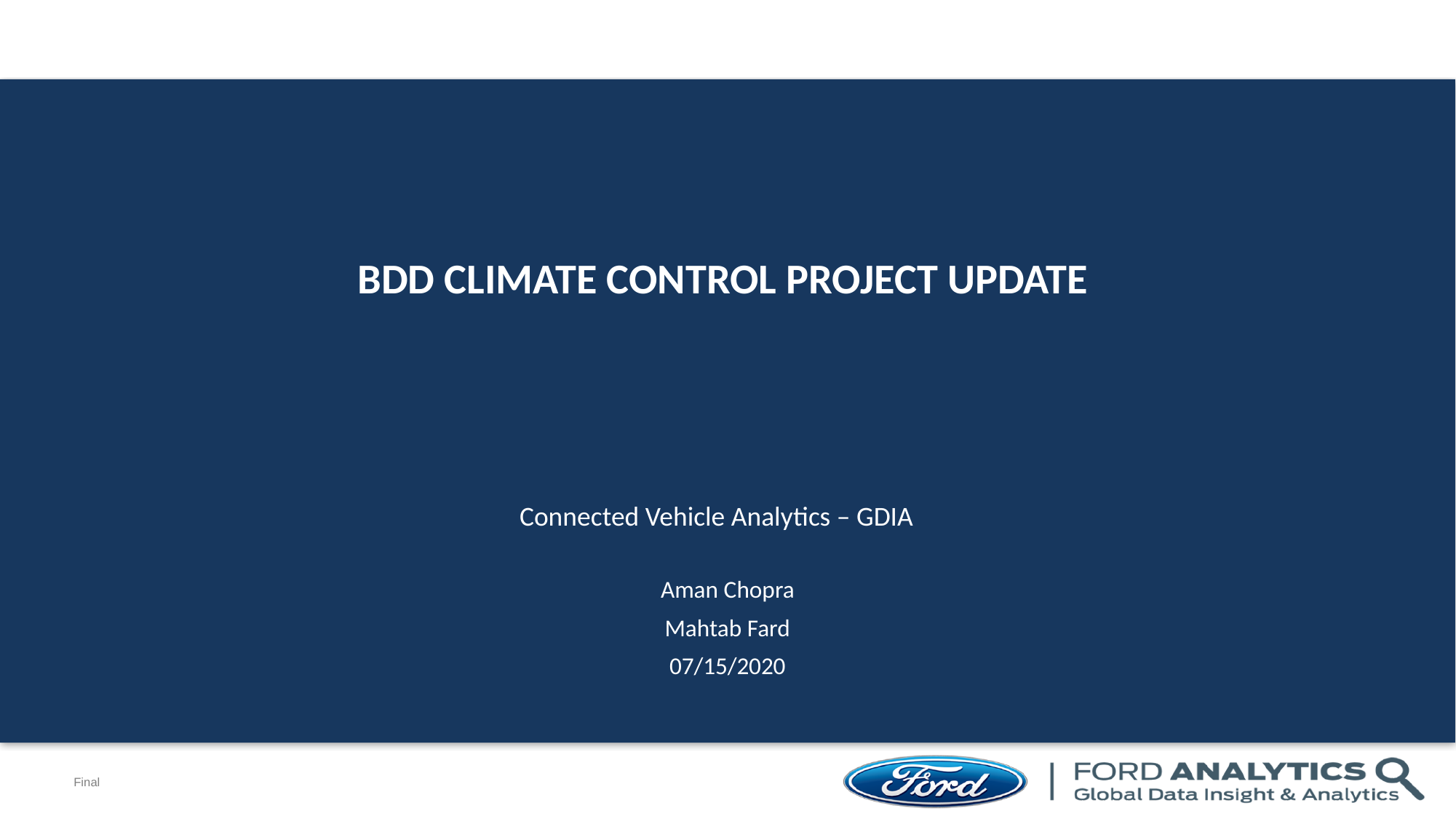

Bdd climate control project update

Connected Vehicle Analytics – GDIA

Aman Chopra
Mahtab Fard
07/15/2020